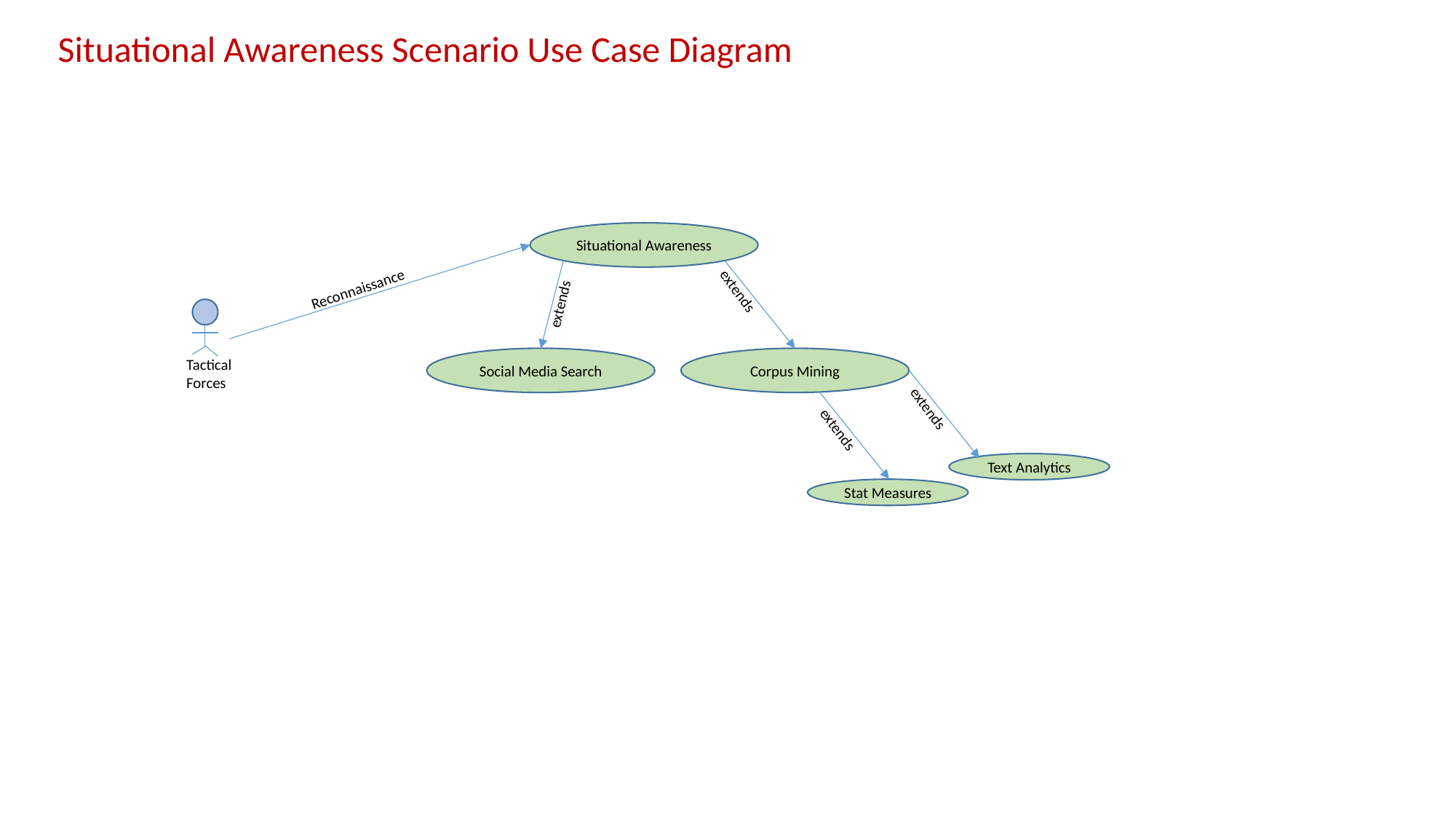

Situational Awareness Scenario Use Case Diagram
Situational Awareness
Reconnaissance
extends
extends

Tactical Forces
Social Media Search
Corpus Mining
extends
extends
Text Analytics
Stat Measures